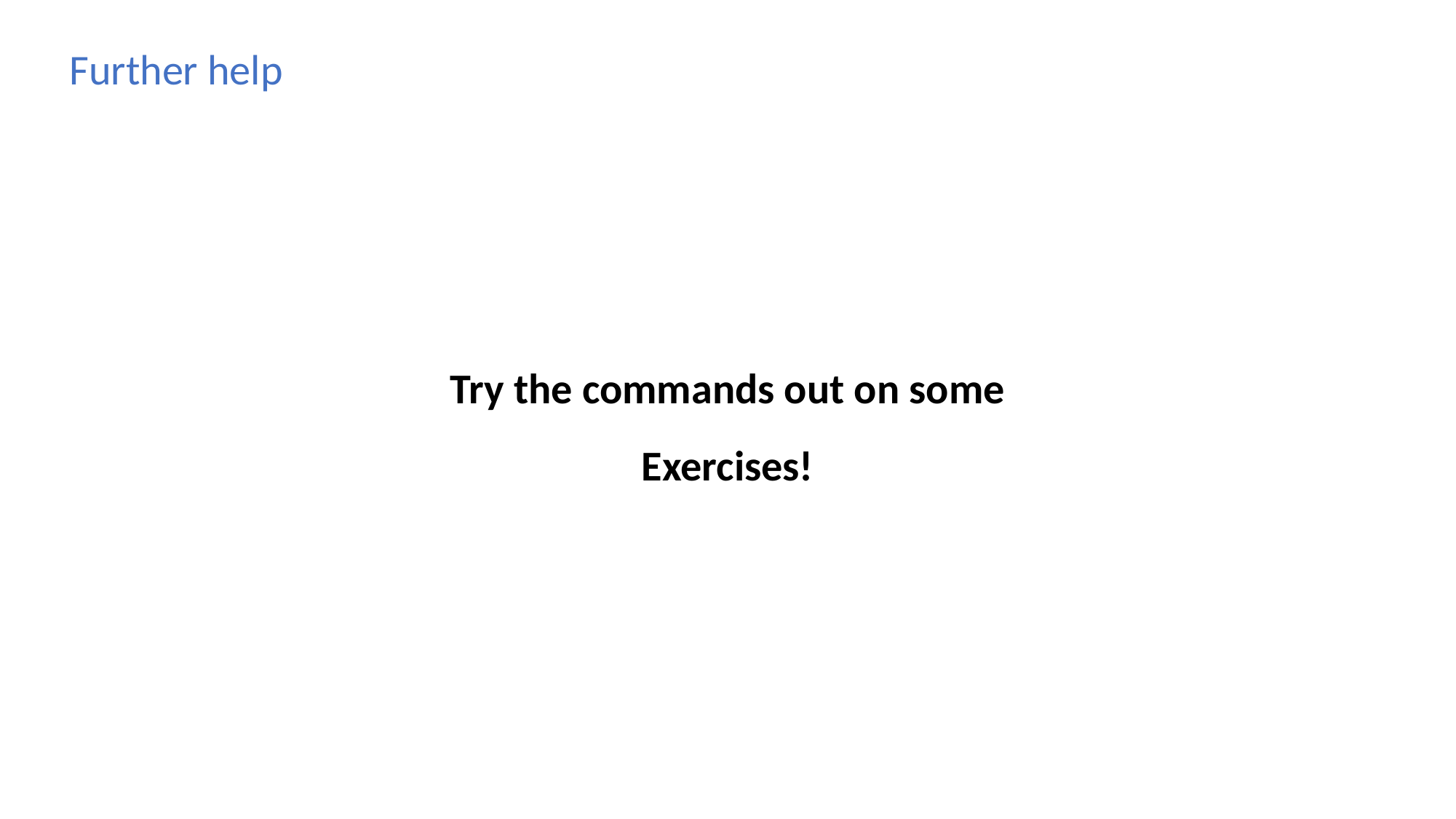

Further help
Try the commands out on some Exercises!